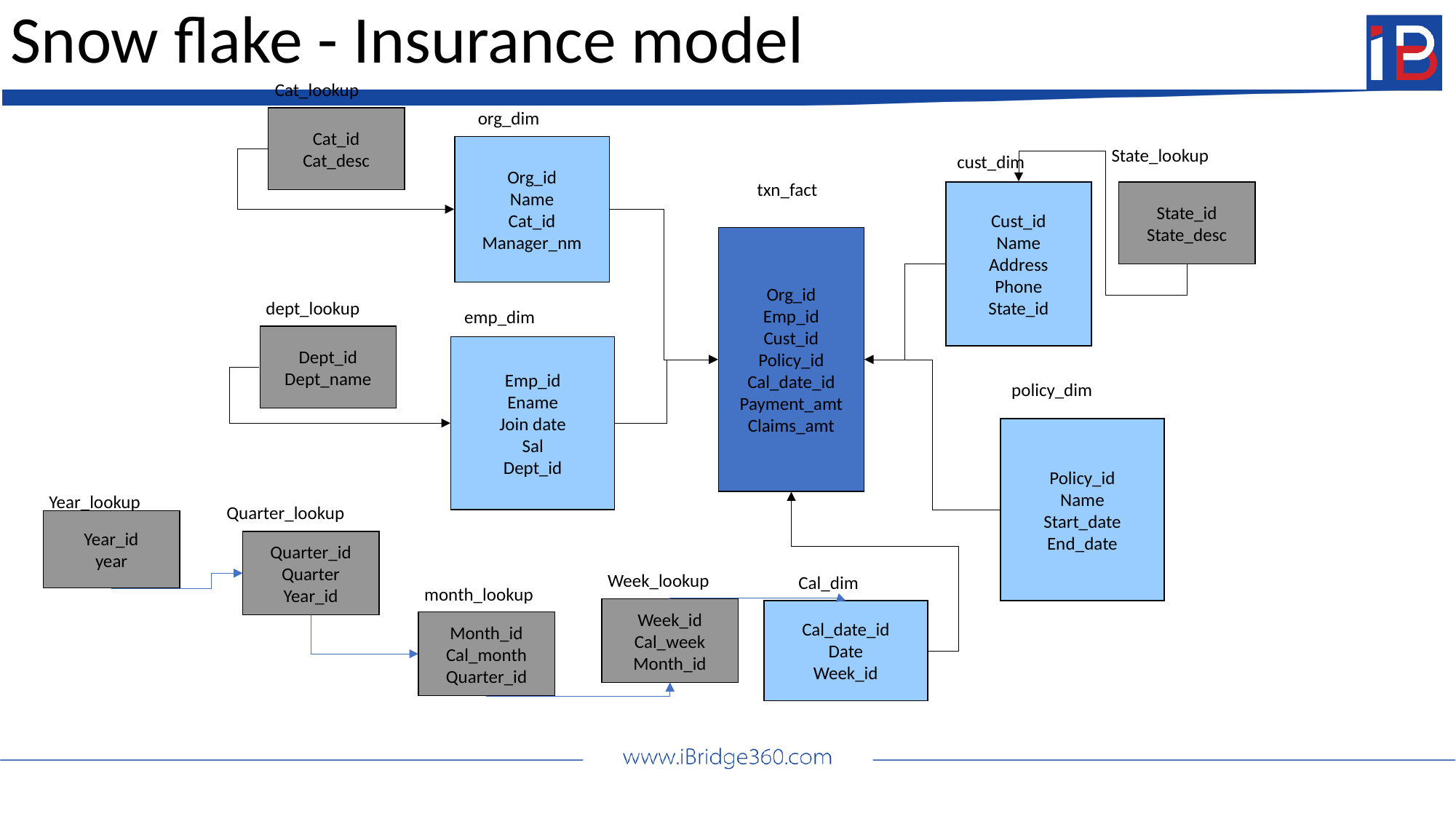

# Snow flake - Insurance model
Cat_lookup
org_dim

Cat_id
Cat_desc

Org_id
Name
Cat_id
Manager_nm
State_lookup
cust_dim

txn_fact

Cust_id
Name
Address
Phone
State_id

State_id
State_desc

Org_id
Emp_id
Cust_id
Policy_id
Cal_date_id
Payment_amt
Claims_amt

dept_lookup
emp_dim

Dept_id
Dept_name

Emp_id
Ename
Join date
Sal
Dept_id

policy_dim

Policy_id
Name
Start_date
End_date
Year_lookup

Quarter_lookup

Year_id
year

Quarter_id
Quarter
Year_id
Week_lookup
Cal_dim
month_lookup

Week_id
Cal_week
Month_id

Cal_date_id
Date
Week_id

Month_id
Cal_month
Quarter_id